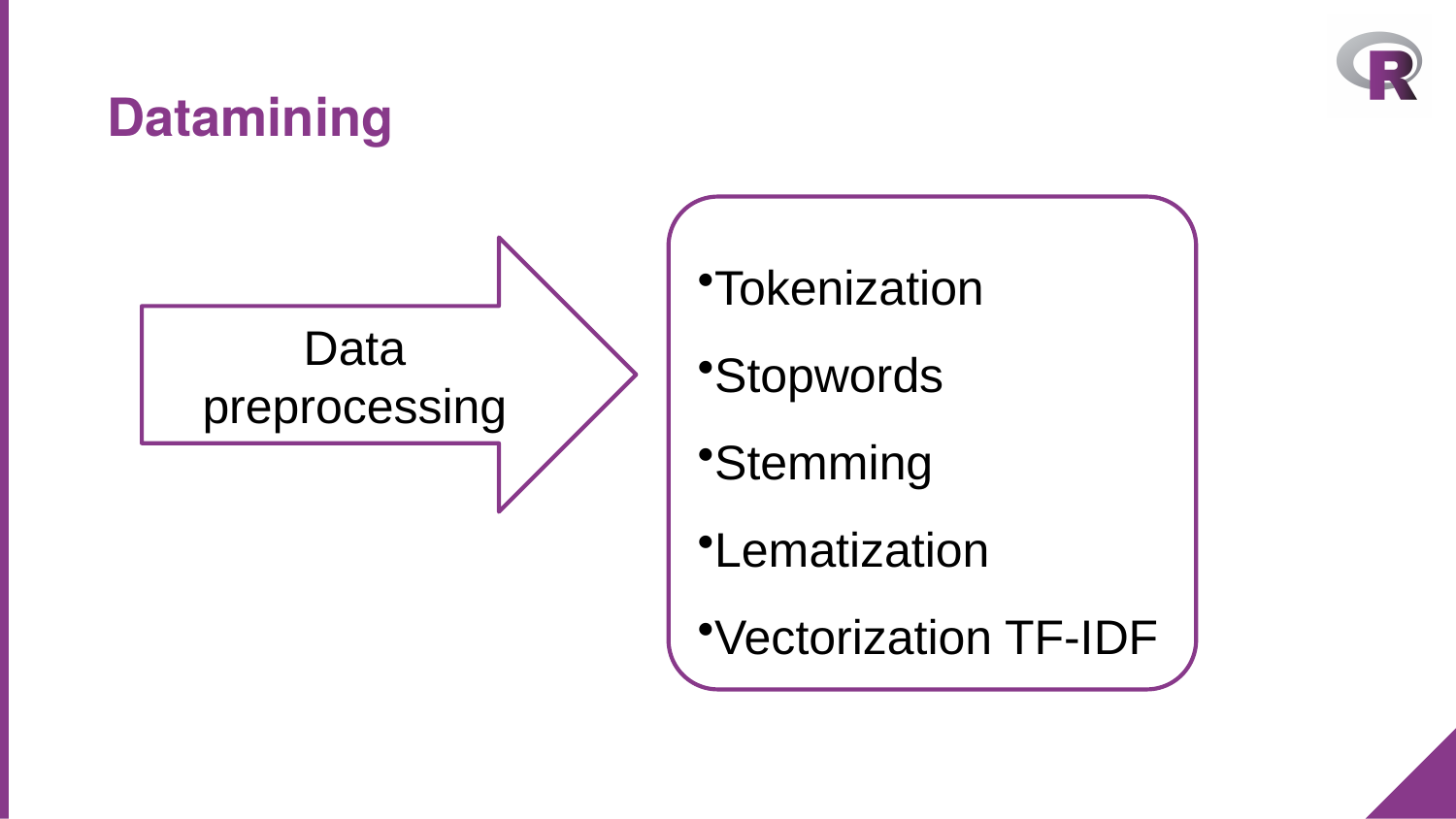

# Datamining

Tokenization
Stopwords
Stemming
Lematization
Vectorization TF-IDF
Data preprocessing